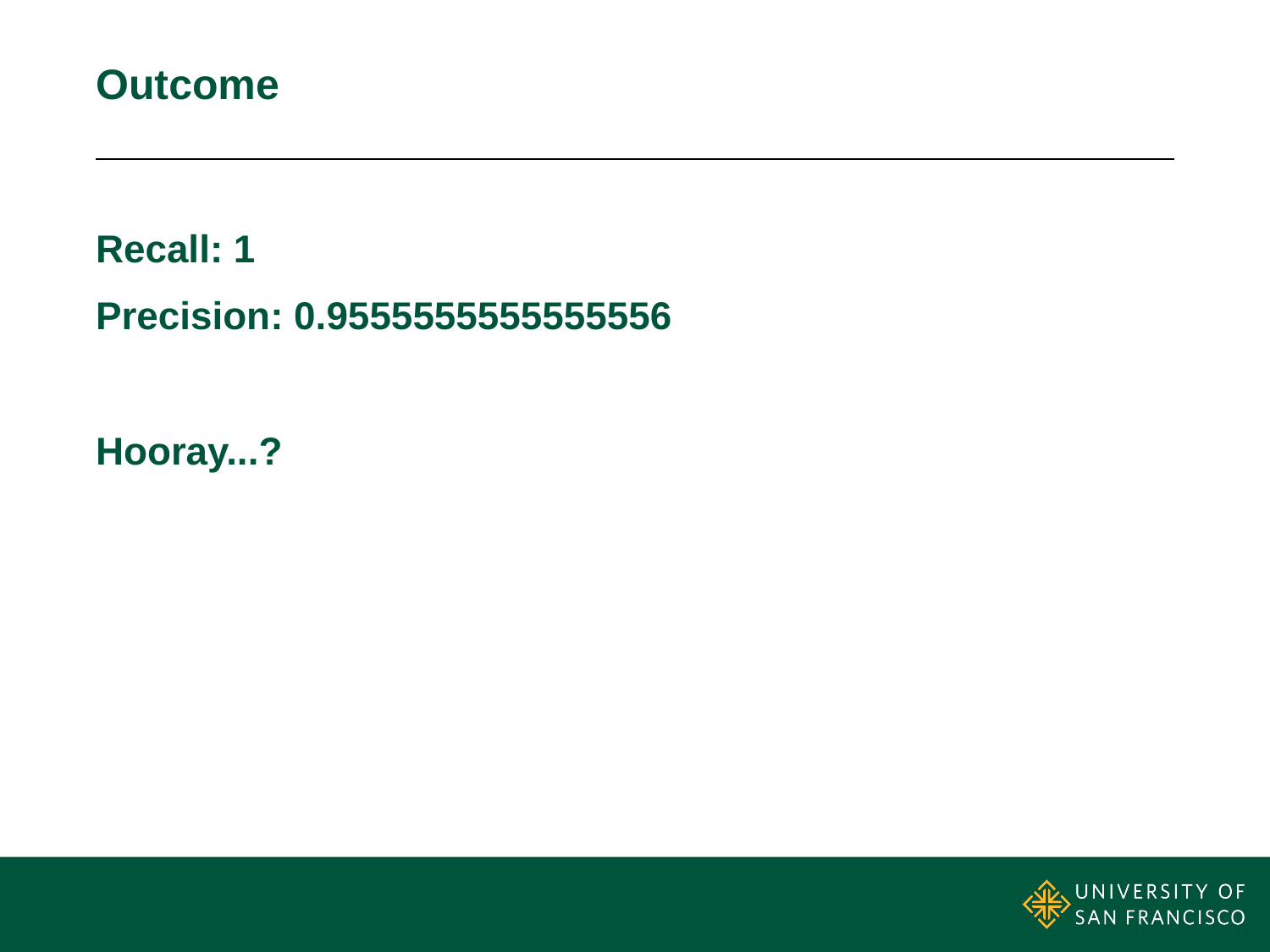

# Outcome
Recall: 1
Precision: 0.9555555555555556

Hooray...?